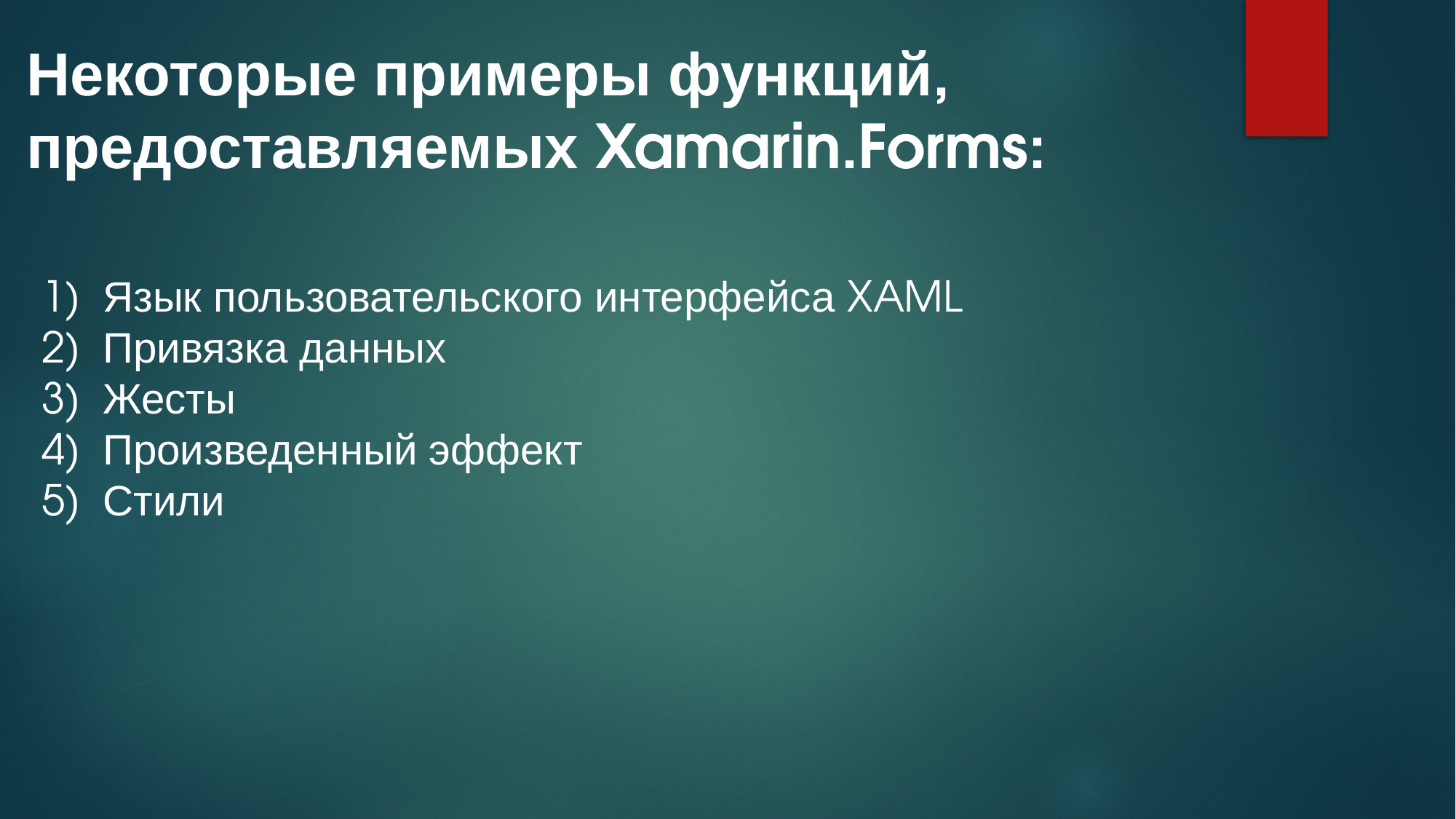

Некоторые примеры функций, предоставляемых Xamarin.Forms:
Язык пользовательского интерфейса XAML
Привязка данных
Жесты
Произведенный эффект
Стили